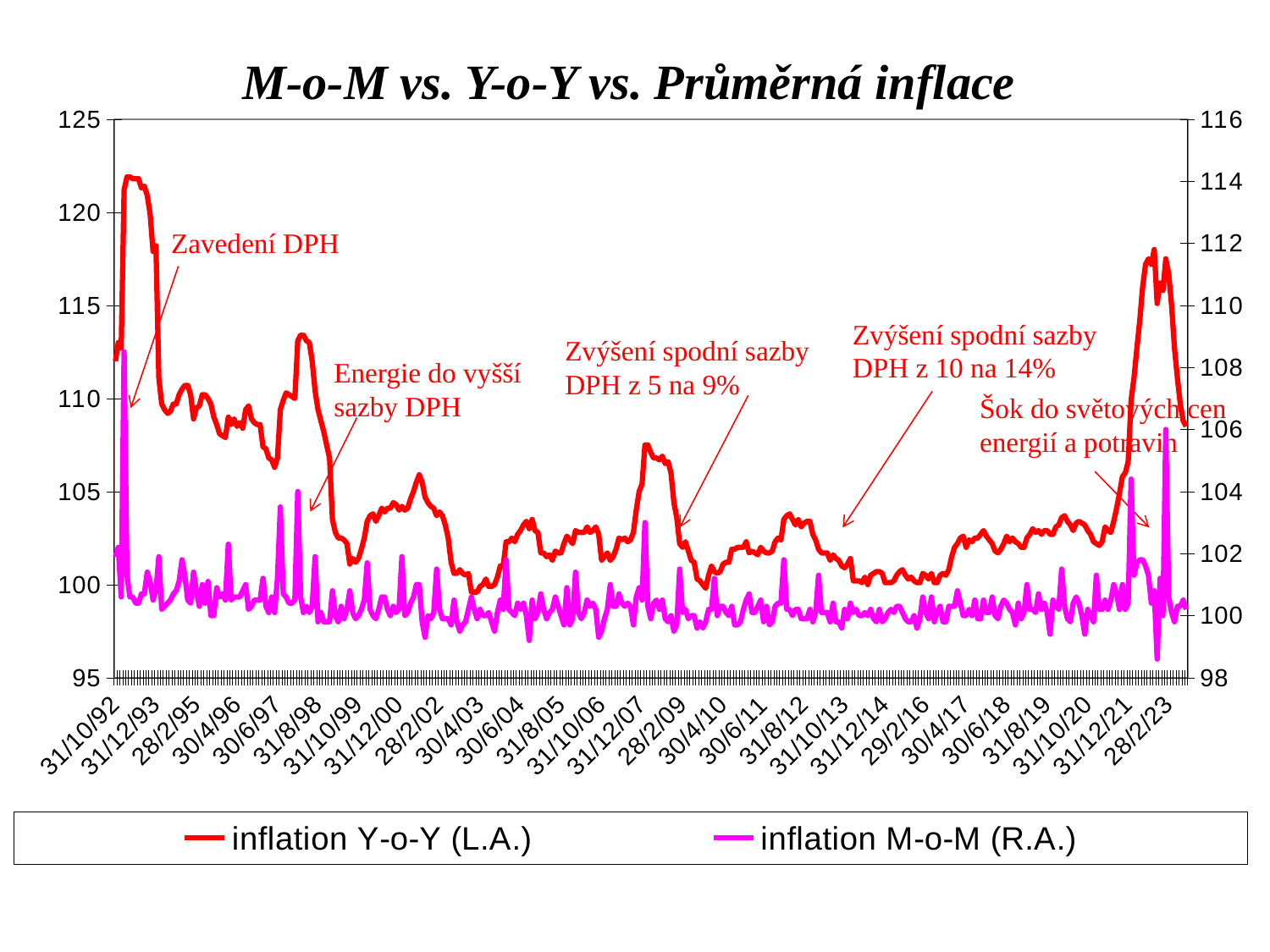

M-o-M vs. Y-o-Y vs. Průměrná inflace

### Chart

| Category | inflation Y-o-Y (L.A.) | inflation M-o-M (R.A.) |
|---|---|---|
| 33908 | 112.0 | 101.9 |
| 33938 | 113.0 | 102.2 |
| 33969 | 112.7 | 100.6 |
| 34000 | 121.2 | 108.5 |
| 34028 | 121.9 | 101.3 |
| 34059 | 121.9 | 100.6 |
| 34089 | 121.8 | 100.6 |
| 34120 | 121.8 | 100.4 |
| 34150 | 121.8 | 100.4 |
| 34181 | 121.3 | 100.7 |
| 34212 | 121.4 | 100.7 |
| 34242 | 120.9 | 101.4 |
| 34273 | 119.9 | 101.1 |
| 34303 | 117.9 | 100.5 |
| 34334 | 118.2 | 100.8 |
| 34365 | 111.1 | 101.9 |
| 34393 | 109.7 | 100.2 |
| 34424 | 109.4 | 100.3 |
| 34454 | 109.2 | 100.4 |
| 34485 | 109.3 | 100.5 |
| 34515 | 109.7 | 100.7 |
| 34546 | 109.7 | 100.8 |
| 34577 | 110.2 | 101.1 |
| 34607 | 110.5 | 101.8 |
| 34638 | 110.7 | 101.3 |
| 34668 | 110.7 | 100.5 |
| 34699 | 110.2 | 100.4 |
| 34730 | 108.9 | 101.4 |
| 34758 | 109.5 | 100.8 |
| 34789 | 109.6 | 100.3 |
| 34819 | 110.2 | 101.0 |
| 34850 | 110.2 | 100.4 |
| 34880 | 110.0 | 101.1 |
| 34911 | 109.7 | 100.0 |
| 34942 | 109.0 | 100.0 |
| 34972 | 108.6 | 100.9 |
| 35003 | 108.1 | 100.6 |
| 35033 | 108.0 | 100.7 |
| 35064 | 107.9 | 100.5 |
| 35095 | 109.0 | 102.3 |
| 35124 | 108.6 | 100.5 |
| 35155 | 108.9 | 100.6 |
| 35185 | 108.5 | 100.6 |
| 35216 | 108.7 | 100.6 |
| 35246 | 108.4 | 100.8 |
| 35277 | 109.4 | 101.0 |
| 35308 | 109.6 | 100.2 |
| 35338 | 108.9 | 100.3 |
| 35369 | 108.7 | 100.5 |
| 35399 | 108.6 | 100.5 |
| 35430 | 108.6 | 100.5 |
| 35461 | 107.4 | 101.2 |
| 35489 | 107.3 | 100.3 |
| 35520 | 106.8 | 100.1 |
| 35550 | 106.7 | 100.6 |
| 35581 | 106.3 | 100.1 |
| 35611 | 106.8 | 101.2 |
| 35642 | 109.4 | 103.5 |
| 35673 | 109.9 | 100.7 |
| 35703 | 110.3 | 100.6 |
| 35734 | 110.2 | 100.4 |
| 35764 | 110.1 | 100.4 |
| 35795 | 110.0 | 100.5 |
| 35826 | 113.1 | 104.0 |
| 35854 | 113.4 | 100.6 |
| 35885 | 113.4 | 100.1 |
| 35915 | 113.1 | 100.3 |
| 35946 | 113.0 | 100.1 |
| 35976 | 112.0 | 100.3 |
| 36007 | 110.4 | 101.9 |
| 36038 | 109.4 | 99.8 |
| 36068 | 108.8 | 100.1 |
| 36099 | 108.2 | 99.8 |
| 36129 | 107.5 | 99.8 |
| 36160 | 106.8 | 99.8 |
| 36191 | 103.5 | 100.8 |
| 36219 | 102.8 | 100.0 |
| 36250 | 102.5 | 99.8 |
| 36280 | 102.5 | 100.3 |
| 36311 | 102.4 | 99.9 |
| 36341 | 102.2 | 100.2 |
| 36372 | 101.1 | 100.8 |
| 36403 | 101.4 | 100.1 |
| 36433 | 101.2 | 99.9 |
| 36464 | 101.4 | 100.0 |
| 36494 | 101.9 | 100.2 |
| 36525 | 102.5 | 100.5 |
| 36556 | 103.4 | 101.7 |
| 36585 | 103.7 | 100.2 |
| 36616 | 103.8 | 100.0 |
| 36646 | 103.4 | 99.9 |
| 36677 | 103.7 | 100.2 |
| 36707 | 104.1 | 100.6 |
| 36738 | 103.9 | 100.6 |
| 36769 | 104.1 | 100.2 |
| 36799 | 104.1 | 100.0 |
| 36830 | 104.4 | 100.3 |
| 36860 | 104.3 | 100.1 |
| 36891 | 104.0 | 100.2 |
| 36922 | 104.2 | 101.9 |
| 36950 | 104.0 | 100.0 |
| 36981 | 104.1 | 100.1 |
| 37011 | 104.6 | 100.4 |
| 37042 | 105.0 | 100.6 |
| 37072 | 105.5 | 101.0 |
| 37103 | 105.9 | 101.0 |
| 37134 | 105.5 | 99.8 |
| 37164 | 104.7 | 99.3 |
| 37195 | 104.4 | 100.0 |
| 37225 | 104.2 | 99.9 |
| 37256 | 104.1 | 100.1 |
| 37287 | 103.7 | 101.5 |
| 37315 | 103.9 | 100.2 |
| 37346 | 103.7 | 99.9 |
| 37376 | 103.2 | 99.9 |
| 37407 | 102.5 | 99.9 |
| 37437 | 101.2 | 99.7 |
| 37468 | 100.6 | 100.5 |
| 37499 | 100.6 | 99.8 |
| 37529 | 100.8 | 99.5 |
| 37560 | 100.6 | 99.7 |
| 37590 | 100.5 | 99.8 |
| 37621 | 100.6 | 100.2 |
| 37652 | 99.6 | 100.6 |
| 37680 | 99.6 | 100.2 |
| 37711 | 99.6 | 99.9 |
| 37741 | 99.9 | 100.2 |
| 37772 | 100.0 | 100.0 |
| 37802 | 100.3 | 100.0 |
| 37833 | 99.9 | 100.1 |
| 37864 | 99.9 | 99.8 |
| 37894 | 100.0 | 99.5 |
| 37925 | 100.4 | 100.1 |
| 37955 | 101.0 | 100.5 |
| 37986 | 101.0 | 100.2 |
| 38017 | 102.3 | 101.8 |
| 38046 | 102.3 | 100.2 |
| 38077 | 102.5 | 100.1 |
| 38107 | 102.3 | 100.0 |
| 38138 | 102.7 | 100.4 |
| 38168 | 102.9 | 100.2 |
| 38199 | 103.2 | 100.4 |
| 38230 | 103.4 | 100.0 |
| 38260 | 103.0 | 99.2 |
| 38291 | 103.5 | 100.5 |
| 38321 | 102.9 | 99.9 |
| 38352 | 102.8 | 100.1 |
| 38383 | 101.7 | 100.7 |
| 38411 | 101.7 | 100.2 |
| 38442 | 101.5 | 99.9 |
| 38472 | 101.6 | 100.1 |
| 38503 | 101.3 | 100.2 |
| 38533 | 101.8 | 100.6 |
| 38564 | 101.7 | 100.3 |
| 38595 | 101.7 | 100.0 |
| 38625 | 102.2 | 99.7 |
| 38656 | 102.6 | 100.9 |
| 38686 | 102.4 | 99.7 |
| 38717 | 102.2 | 99.9 |
| 38748 | 102.9 | 101.4 |
| 38776 | 102.8 | 100.1 |
| 38807 | 102.8 | 99.9 |
| 38837 | 102.8 | 100.1 |
| 38868 | 103.1 | 100.5 |
| 38898 | 102.8 | 100.3 |
| 38929 | 102.9 | 100.4 |
| 38960 | 103.1 | 100.2 |
| 38990 | 102.7 | 99.3 |
| 39021 | 101.3 | 99.5 |
| 39051 | 101.5 | 99.9 |
| 39082 | 101.7 | 100.2 |
| 39113 | 101.3 | 101.0 |
| 39141 | 101.5 | 100.3 |
| 39172 | 101.9 | 100.3 |
| 39202 | 102.5 | 100.7 |
| 39233 | 102.4 | 100.4 |
| 39263 | 102.5 | 100.3 |
| 39294 | 102.3 | 100.4 |
| 39325 | 102.4 | 100.3 |
| 39355 | 102.8 | 99.7 |
| 39386 | 104.0 | 100.6 |
| 39416 | 105.0 | 100.9 |
| 39447 | 105.4 | 100.5 |
| 39478 | 107.5 | 103.0 |
| 39507 | 107.5 | 100.3 |
| 39538 | 107.1 | 99.9 |
| 39568 | 106.8 | 100.4 |
| 39599 | 106.8 | 100.5 |
| 39629 | 106.7 | 100.2 |
| 39660 | 106.9 | 100.5 |
| 39691 | 106.5 | 99.9 |
| 39721 | 106.6 | 99.8 |
| 39752 | 106.0 | 100.0 |
| 39782 | 104.4 | 99.5 |
| 39813 | 103.6 | 99.7 |
| 39844 | 102.2 | 101.5 |
| 39872 | 102.0 | 100.1 |
| 39903 | 102.3 | 100.2 |
| 39933 | 101.8 | 99.9 |
| 39964 | 101.3 | 100.0 |
| 39994 | 101.2 | 100.0 |
| 40025 | 100.3 | 99.6 |
| 40056 | 100.2 | 99.8 |
| 40086 | 100.0 | 99.6 |
| 40117 | 99.8 | 99.8 |
| 40147 | 100.5 | 100.2 |
| 40178 | 101.0 | 100.2 |
| 40209 | 100.7 | 101.2 |
| 40237 | 100.6 | 100.0 |
| 40268 | 100.7 | 100.3 |
| 40298 | 101.1 | 100.3 |
| 40329 | 101.2 | 100.1 |
| 40359 | 101.2 | 100.0 |
| 40390 | 101.9 | 100.3 |
| 40421 | 101.9 | 99.7 |
| 40451 | 102.0 | 99.7 |
| 40482 | 102.0 | 99.8 |
| 40512 | 102.0 | 100.2 |
| 40543 | 102.3 | 100.5 |
| 40574 | 101.7 | 100.7 |
| 40602 | 101.8 | 100.1 |
| 40633 | 101.7 | 100.1 |
| 40663 | 101.6 | 100.3 |
| 40694 | 102.0 | 100.5 |
| 40724 | 101.8 | 99.8 |
| 40755 | 101.7 | 100.3 |
| 40786 | 101.7 | 99.7 |
| 40816 | 101.8 | 99.8 |
| 40847 | 102.3 | 100.3 |
| 40877 | 102.5 | 100.4 |
| 40908 | 102.4 | 100.4 |
| 40939 | 103.5 | 101.8 |
| 40968 | 103.7 | 100.2 |
| 40999 | 103.8 | 100.2 |
| 41029 | 103.5 | 100.0 |
| 41060 | 103.2 | 100.2 |
| 41090 | 103.5 | 100.2 |
| 41121 | 103.1 | 99.9 |
| 41152 | 103.3 | 99.9 |
| 41182 | 103.4 | 99.9 |
| 41213 | 103.4 | 100.2 |
| 41243 | 102.7 | 99.8 |
| 41274 | 102.4 | 100.1 |
| 41305 | 101.9 | 101.3 |
| 41333 | 101.7 | 100.1 |
| 41364 | 101.7 | 100.1 |
| 41394 | 101.7 | 100.1 |
| 41425 | 101.3 | 99.8 |
| 41455 | 101.6 | 100.4 |
| 41486 | 101.4 | 99.8 |
| 41517 | 101.3 | 99.8 |
| 41547 | 101.0 | 99.6 |
| 41578 | 100.9 | 100.2 |
| 41608 | 101.1 | 99.9 |
| 41639 | 101.4 | 100.4 |
| 41670 | 100.2 | 100.1 |
| 41698 | 100.2 | 100.2 |
| 41729 | 100.2 | 100.0 |
| 41759 | 100.1 | 100.0 |
| 41790 | 100.4 | 100.1 |
| 41820 | 100.0 | 100.0 |
| 41851 | 100.5 | 100.2 |
| 41882 | 100.6 | 99.9 |
| 41912 | 100.7 | 99.8 |
| 41943 | 100.7 | 100.2 |
| 41973 | 100.6 | 99.8 |
| 42004 | 100.1 | 99.9 |
| 42035 | 100.1 | 100.1 |
| 42063 | 100.1 | 100.2 |
| 42094 | 100.2 | 100.1 |
| 42124 | 100.5 | 100.3 |
| 42155 | 100.7 | 100.3 |
| 42185 | 100.8 | 100.1 |
| 42216 | 100.5 | 99.9 |
| 42247 | 100.3 | 99.8 |
| 42277 | 100.4 | 99.8 |
| 42308 | 100.2 | 100.0 |
| 42338 | 100.1 | 99.6 |
| 42369 | 100.1 | 99.9 |
| 42400 | 100.6 | 100.6 |
| 42429 | 100.5 | 100.1 |
| 42460 | 100.3 | 99.9 |
| 42490 | 100.6 | 100.6 |
| 42521 | 100.1 | 99.8 |
| 42551 | 100.1 | 100.1 |
| 42582 | 100.5 | 100.3 |
| 42613 | 100.6 | 99.8 |
| 42643 | 100.5 | 99.8 |
| 42674 | 100.8 | 100.3 |
| 42704 | 101.5 | 100.3 |
| 42735 | 102.0 | 100.3 |
| 42766 | 102.2 | 100.8 |
| 42794 | 102.5 | 100.4 |
| 42825 | 102.6 | 100.0 |
| 42855 | 102.0 | 100.0 |
| 42886 | 102.4 | 100.2 |
| 42916 | 102.3 | 100.0 |
| 42947 | 102.5 | 100.5 |
| 42978 | 102.5 | 99.9 |
| 43008 | 102.7 | 99.9 |
| 43039 | 102.9 | 100.5 |
| 43069 | 102.6 | 100.1 |
| 43100 | 102.4 | 100.1 |
| 43131 | 102.2 | 100.6 |
| 43159 | 101.8 | 100.0 |
| 43190 | 101.7 | 99.9 |
| 43220 | 101.9 | 100.3 |
| 43251 | 102.2 | 100.5 |
| 43281 | 102.6 | 100.4 |
| 43312 | 102.3 | 100.2 |
| 43343 | 102.5 | 100.1 |
| 43373 | 102.3 | 99.7 |
| 43404 | 102.2 | 100.4 |
| 43434 | 102.0 | 99.9 |
| 43465 | 102.0 | 100.1 |
| 43496 | 102.5 | 101.0 |
| 43524 | 102.7 | 100.2 |
| 43555 | 103.0 | 100.2 |
| 43585 | 102.8 | 100.1 |
| 43616 | 102.9 | 100.7 |
| 43646 | 102.7 | 100.2 |
| 43677 | 102.9 | 100.4 |
| 43708 | 102.9 | 100.1 |
| 43738 | 102.7 | 99.4 |
| 43769 | 102.7 | 100.5 |
| 43799 | 103.1 | 100.3 |
| 43830 | 103.2 | 100.2 |
| 43861 | 103.6 | 101.5 |
| 43890 | 103.7 | 100.3 |
| 43921 | 103.4 | 99.9 |
| 43951 | 103.2 | 99.8 |
| 43982 | 102.9 | 100.4 |
| 44012 | 103.3 | 100.6 |
| 44043 | 103.4 | 100.4 |
| 44074 | 103.3 | 100.0 |
| 44104 | 103.2 | 99.4 |
| 44135 | 102.9 | 100.2 |
| 44165 | 102.7 | 100.0 |
| 44196 | 102.3 | 99.8 |
| 44227 | 102.2 | 101.3 |
| 44255 | 102.1 | 100.2 |
| 44286 | 102.3 | 100.2 |
| 44316 | 103.1 | 100.5 |
| 44347 | 102.9 | 100.2 |
| 44377 | 102.8 | 100.5 |
| 44408 | 103.4 | 101.0 |
| 44439 | 104.1 | 100.7 |
| 44469 | 104.9 | 100.2 |
| 44500 | 105.8 | 101.0 |
| 44530 | 106.0 | 100.2 |
| 44561 | 106.6 | 100.4 |
| 44592 | 109.9 | 104.4 |
| 44620 | 111.1 | 101.3 |
| 44651 | 112.7 | 101.7 |
| 44681 | 114.2 | 101.8 |
| 44712 | 116.0 | 101.8 |
| 44742 | 117.2 | 101.6 |
| 44773 | 117.5 | 101.3 |
| 44804 | 117.2 | 100.4 |
| 44834 | 118.0 | 100.8 |
| 44865 | 115.1 | 98.6 |
| 44895 | 116.2 | 101.2 |
| 44926 | 115.8 | 100.0 |
| 44957 | 117.5 | 106.0 |
| 44985 | 116.7 | 100.6 |
| 45016 | 115.0 | 100.1 |
| 45046 | 112.7 | 99.8 |
| 45077 | 111.1 | 100.3 |
| 45107 | 109.7 | 100.3 |
| 45138 | 108.8 | 100.5 |
| 45169 | 108.5 | 100.2 |
Zavedení DPH
Zvýšení spodní sazby DPH z 10 na 14%
Zvýšení spodní sazby DPH z 5 na 9%
Energie do vyšší sazby DPH
Šok do světových cen energií a potravin